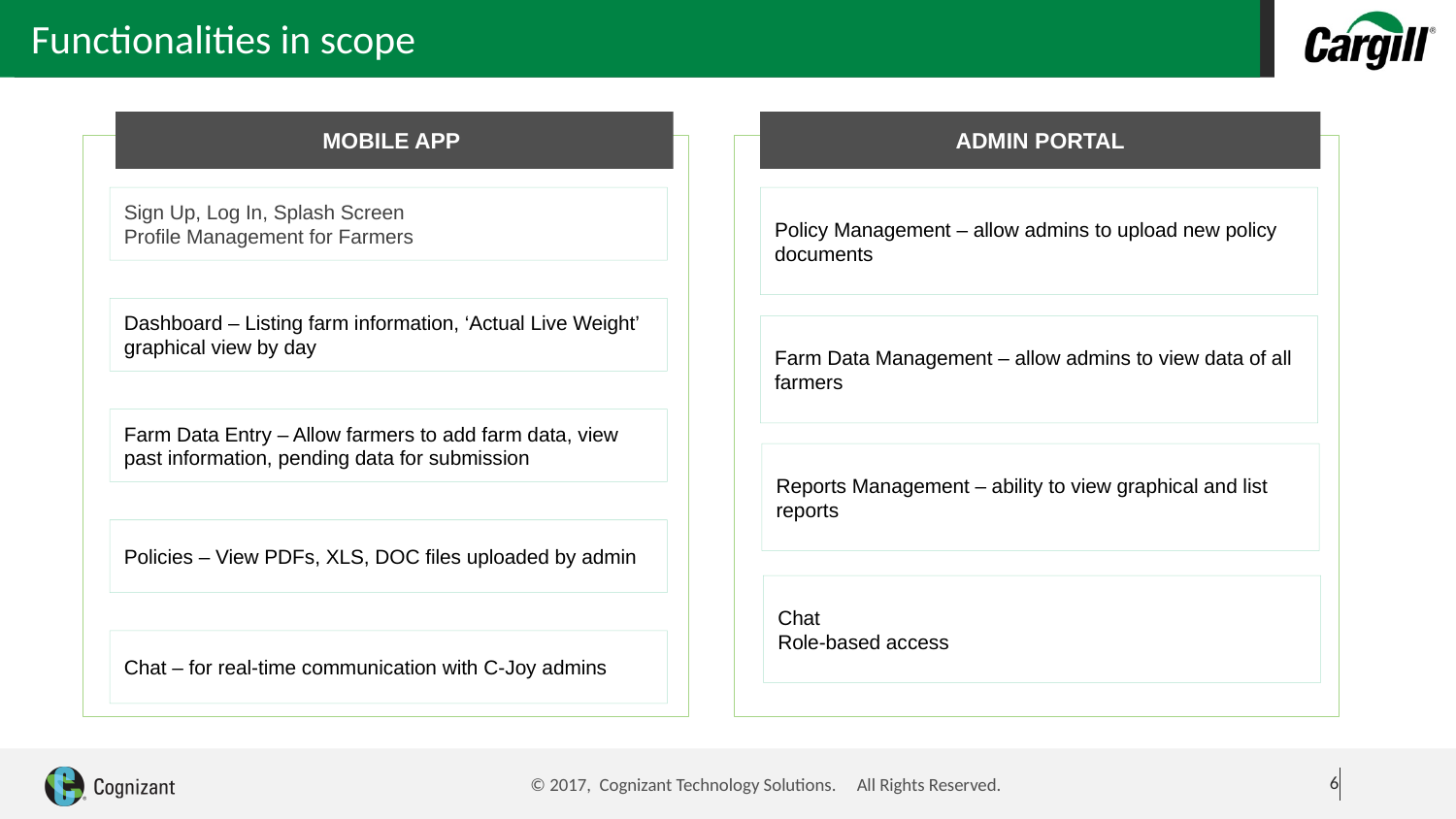

# Functionalities in scope
MOBILE APP
ADMIN PORTAL

Sign Up, Log In, Splash Screen
Profile Management for Farmers
Policy Management – allow admins to upload new policy documents
Dashboard – Listing farm information, ‘Actual Live Weight’ graphical view by day
Farm Data Management – allow admins to view data of all farmers
Farm Data Entry – Allow farmers to add farm data, view past information, pending data for submission
Reports Management – ability to view graphical and list reports
Policies – View PDFs, XLS, DOC files uploaded by admin
Chat
Role-based access
Chat – for real-time communication with C-Joy admins